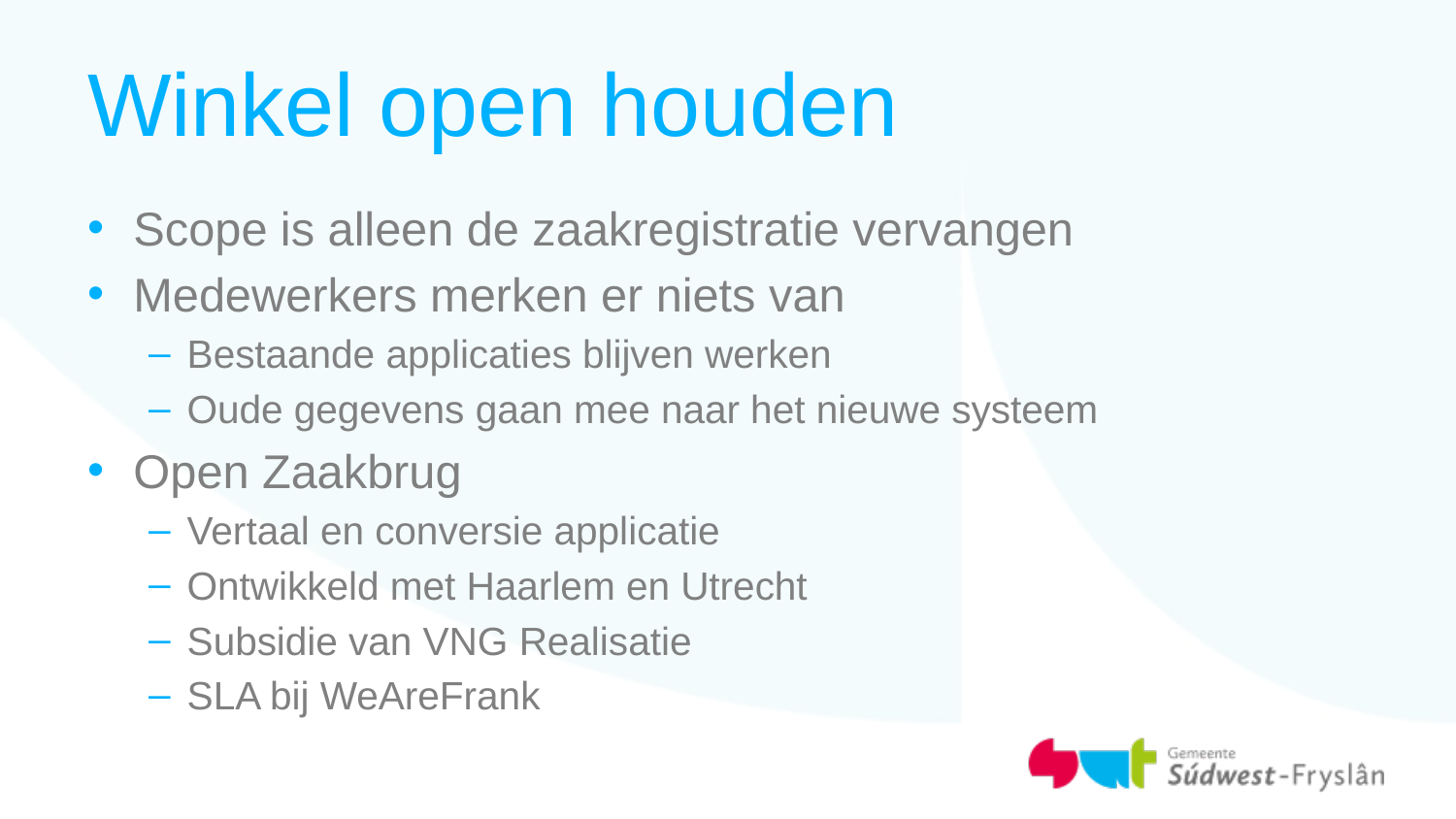

# Winkel open houden
Scope is alleen de zaakregistratie vervangen
Medewerkers merken er niets van
Bestaande applicaties blijven werken
Oude gegevens gaan mee naar het nieuwe systeem
Open Zaakbrug
Vertaal en conversie applicatie
Ontwikkeld met Haarlem en Utrecht
Subsidie van VNG Realisatie
SLA bij WeAreFrank